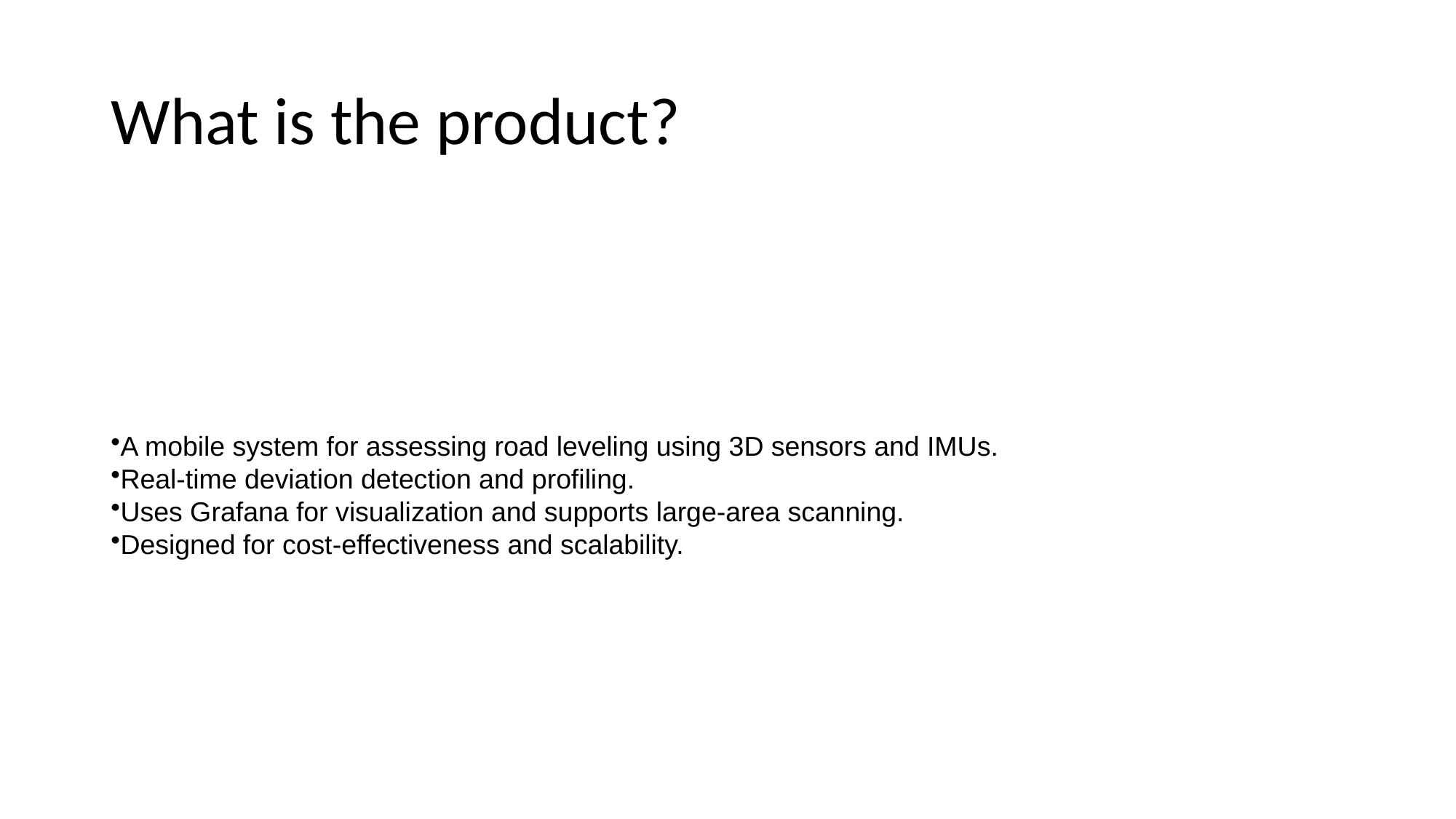

# What is the product?

A mobile system for assessing road leveling using 3D sensors and IMUs.
Real-time deviation detection and profiling.
Uses Grafana for visualization and supports large-area scanning.
Designed for cost-effectiveness and scalability.